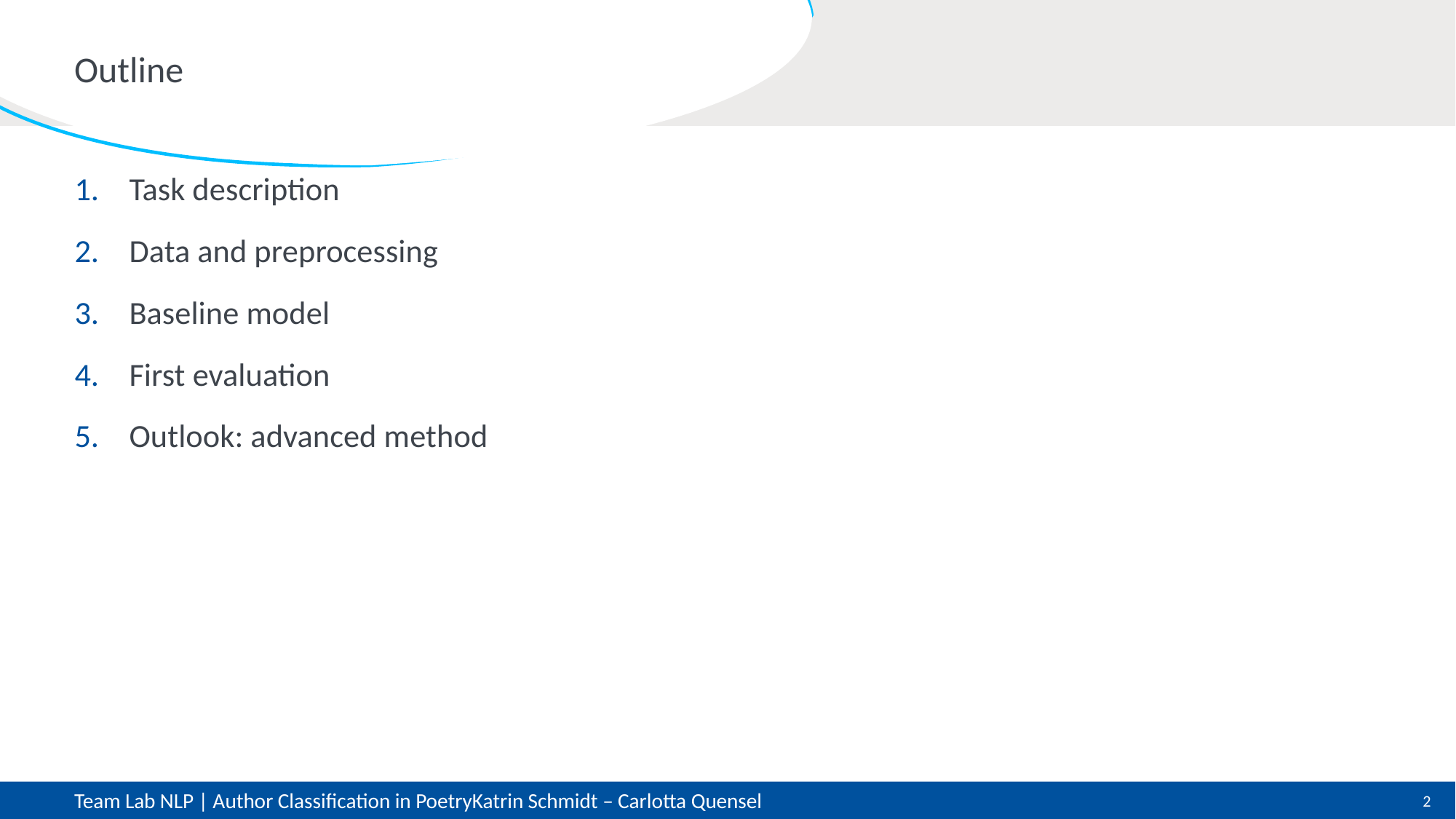

# Outline

Task description
Data and preprocessing
Baseline model
First evaluation
Outlook: advanced method

Team Lab NLP | Author Classification in Poetry		Katrin Schmidt – Carlotta Quensel
2